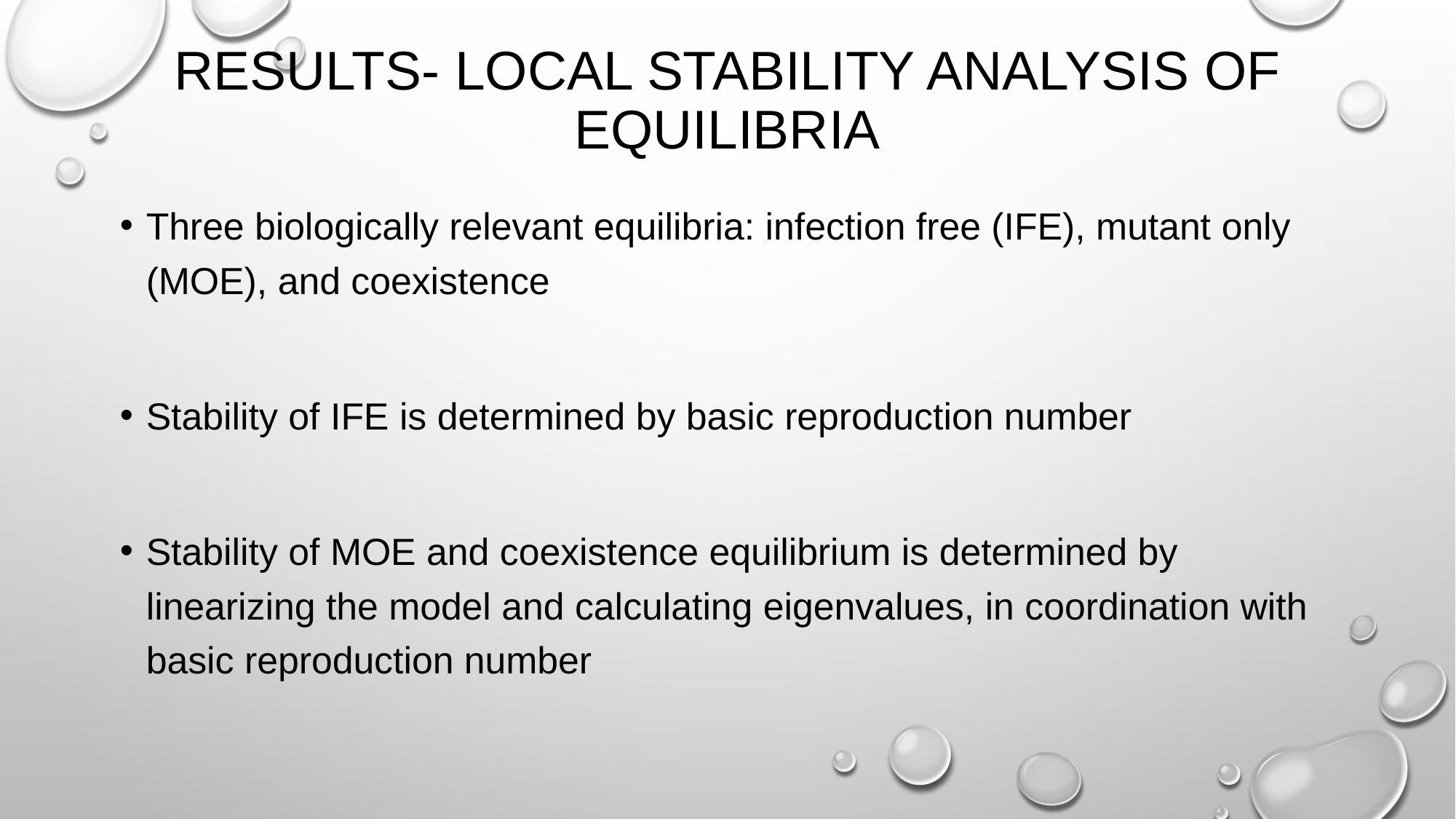

# Results- local stability analysis of equilibria
Three biologically relevant equilibria: infection free (IFE), mutant only (MOE), and coexistence

Stability of IFE is determined by basic reproduction number

Stability of MOE and coexistence equilibrium is determined by linearizing the model and calculating eigenvalues, in coordination with basic reproduction number